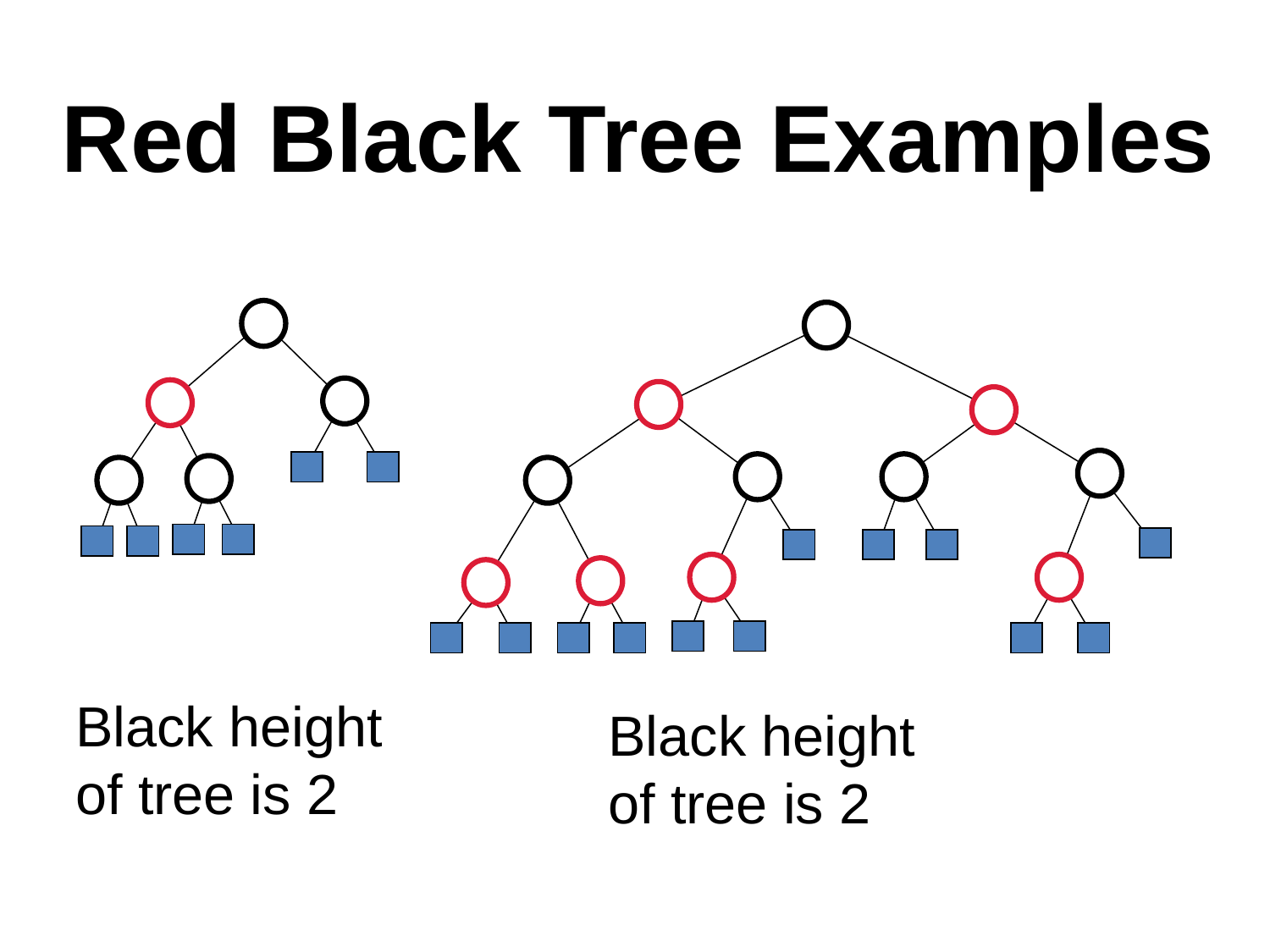

# Red Black Tree Examples

Black height of tree is 2
Black height of tree is 2